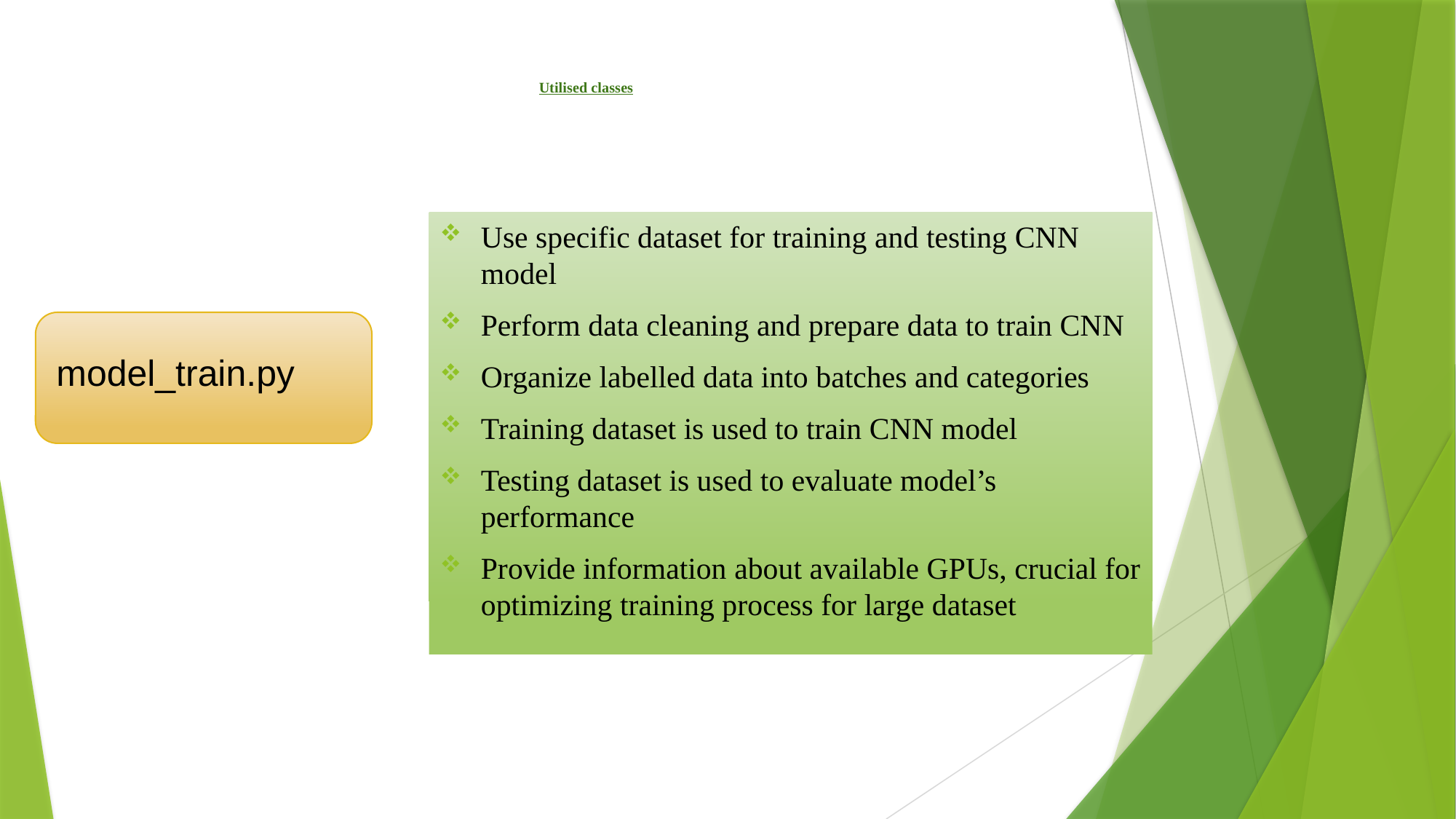

# Utilised classes
Use specific dataset for training and testing CNN model
Perform data cleaning and prepare data to train CNN
Organize labelled data into batches and categories
Training dataset is used to train CNN model
Testing dataset is used to evaluate model’s performance
Provide information about available GPUs, crucial for optimizing training process for large dataset

 model_train.py